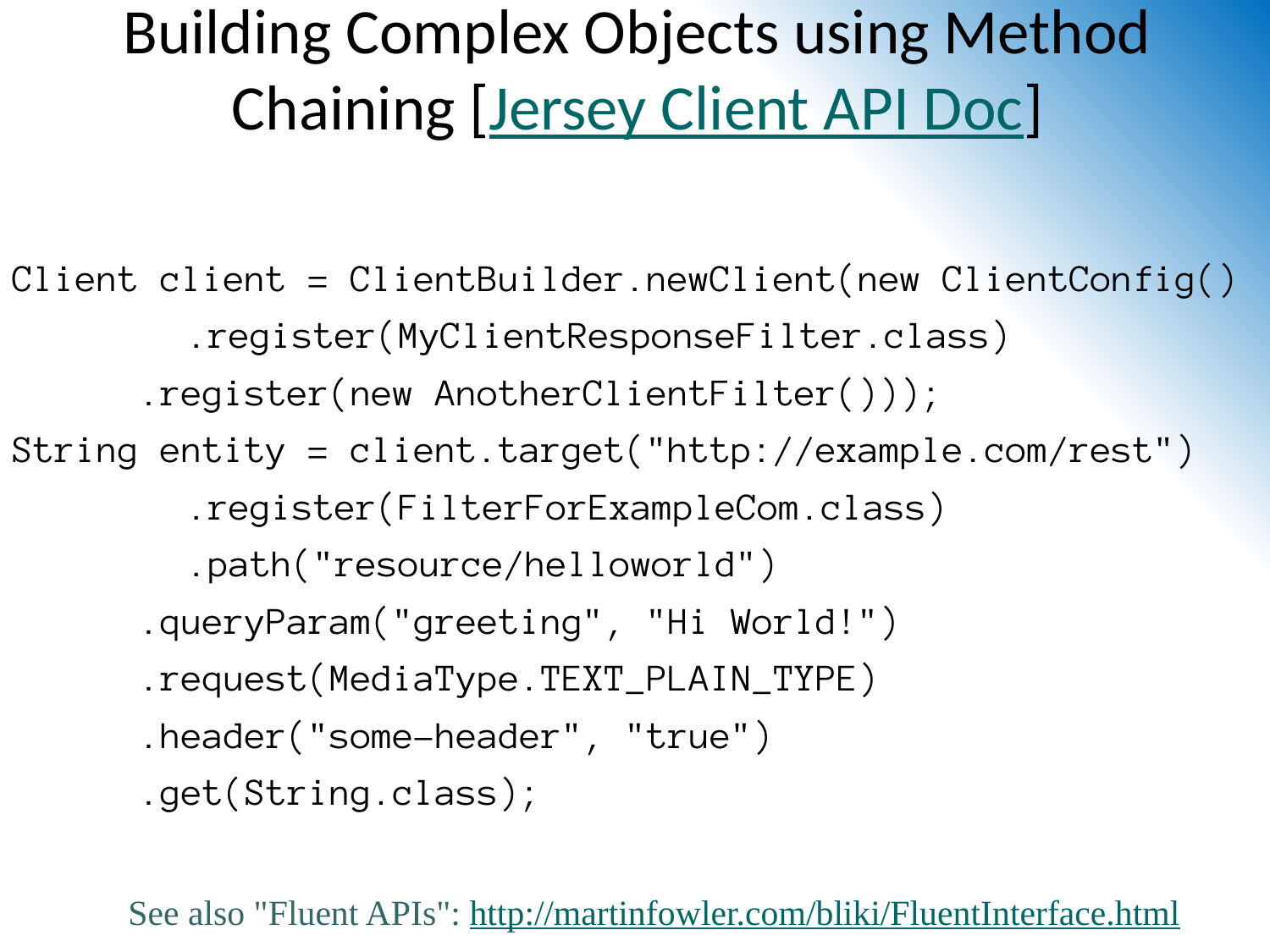

# Building Complex Objects using Method Chaining [Jersey Client API Doc]
Client client = ClientBuilder.newClient(new ClientConfig()
		.register(MyClientResponseFilter.class)
      .register(new AnotherClientFilter()));
String entity = client.target("http://example.com/rest")
		.register(FilterForExampleCom.class)
		.path("resource/helloworld")
      .queryParam("greeting", "Hi World!")
      .request(MediaType.TEXT_PLAIN_TYPE)
      .header("some-header", "true")
      .get(String.class);

See also "Fluent APIs": http://martinfowler.com/bliki/FluentInterface.html